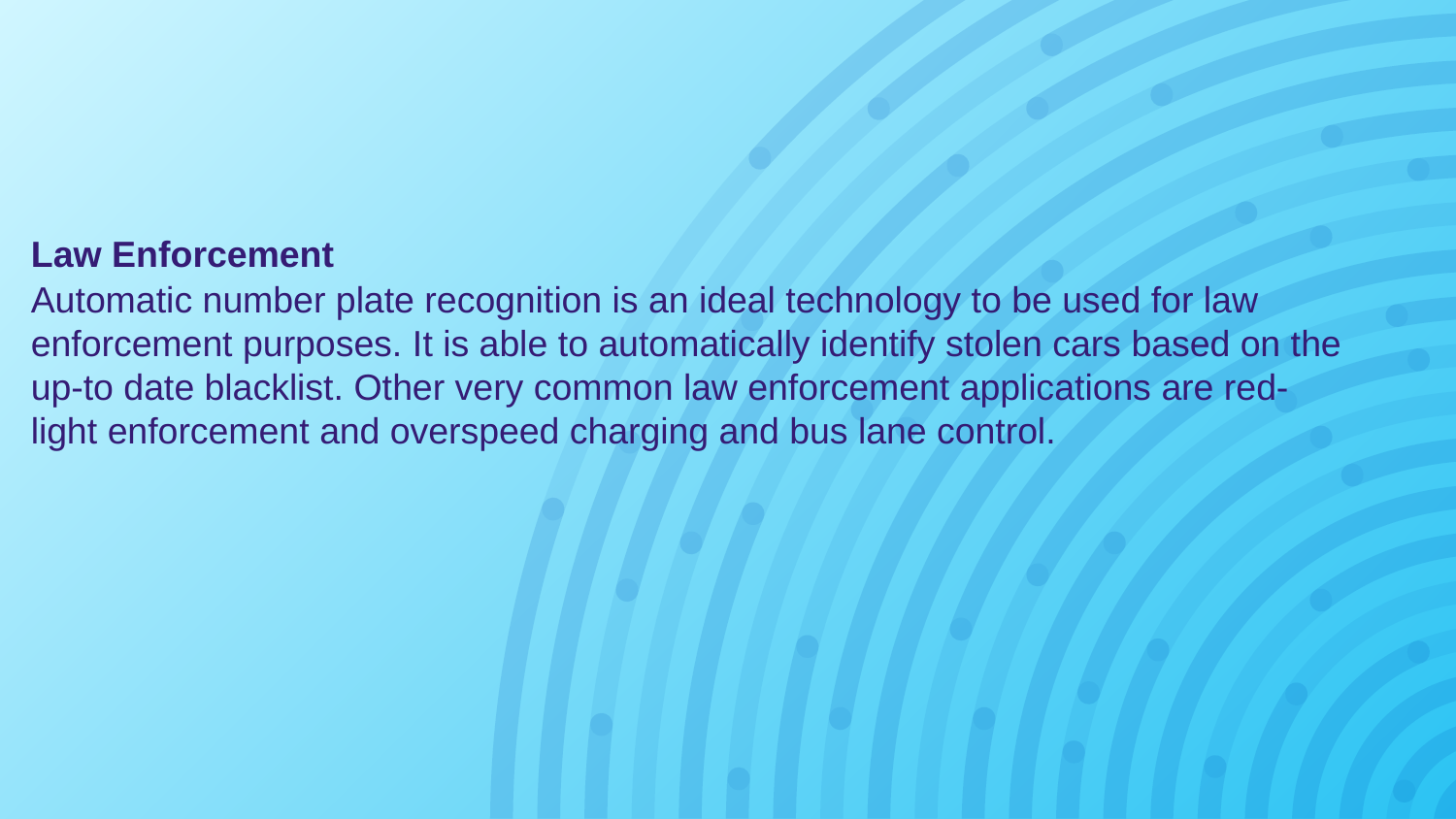

Law Enforcement
Automatic number plate recognition is an ideal technology to be used for law enforcement purposes. It is able to automatically identify stolen cars based on the up-to date blacklist. Other very common law enforcement applications are red-light enforcement and overspeed charging and bus lane control.